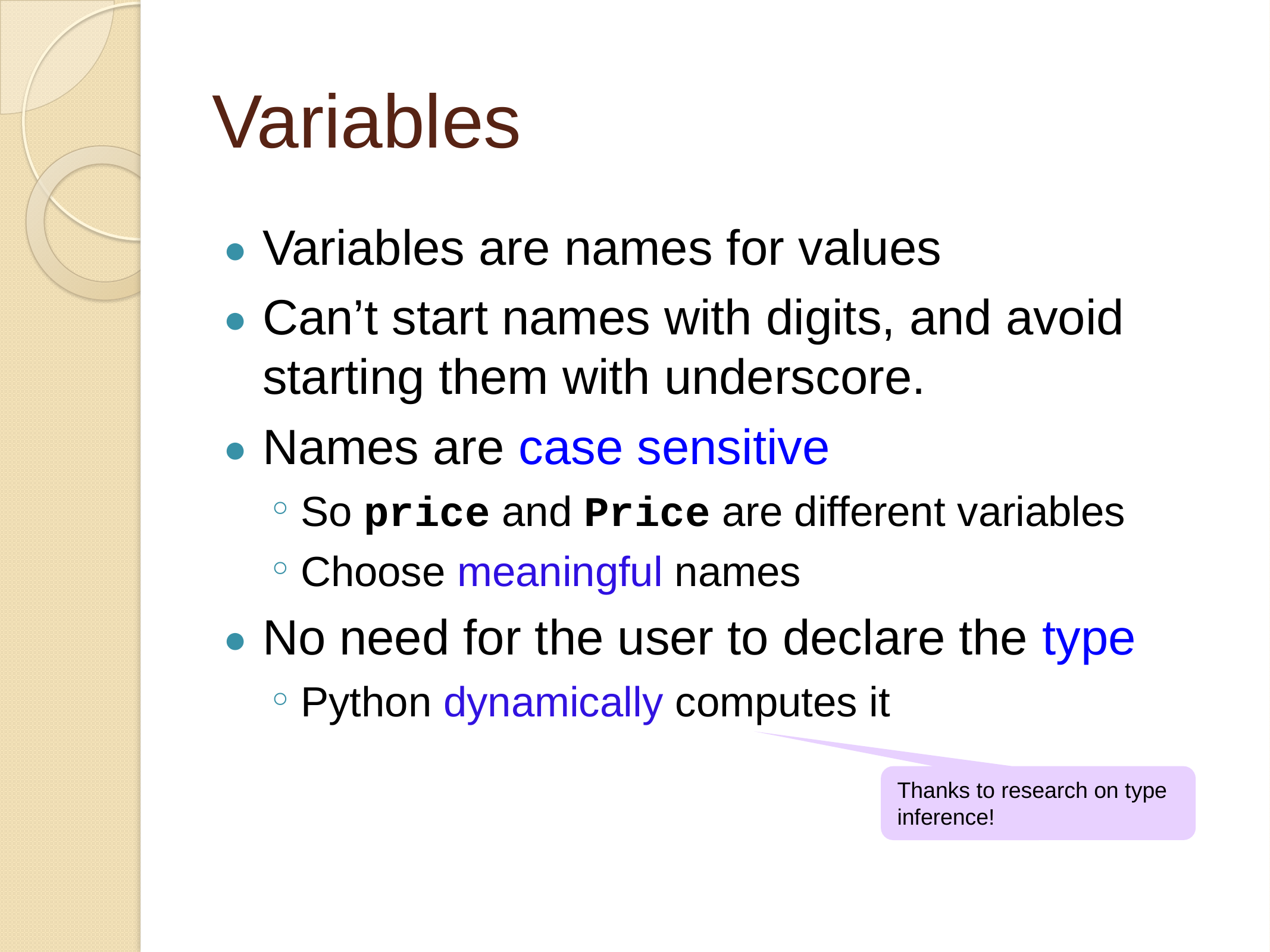

# Variables
Variables are names for values
Can’t start names with digits, and avoid starting them with underscore.
Names are case sensitive
So price and Price are different variables
Choose meaningful names
No need for the user to declare the type
Python dynamically computes it

Thanks to research on type inference!